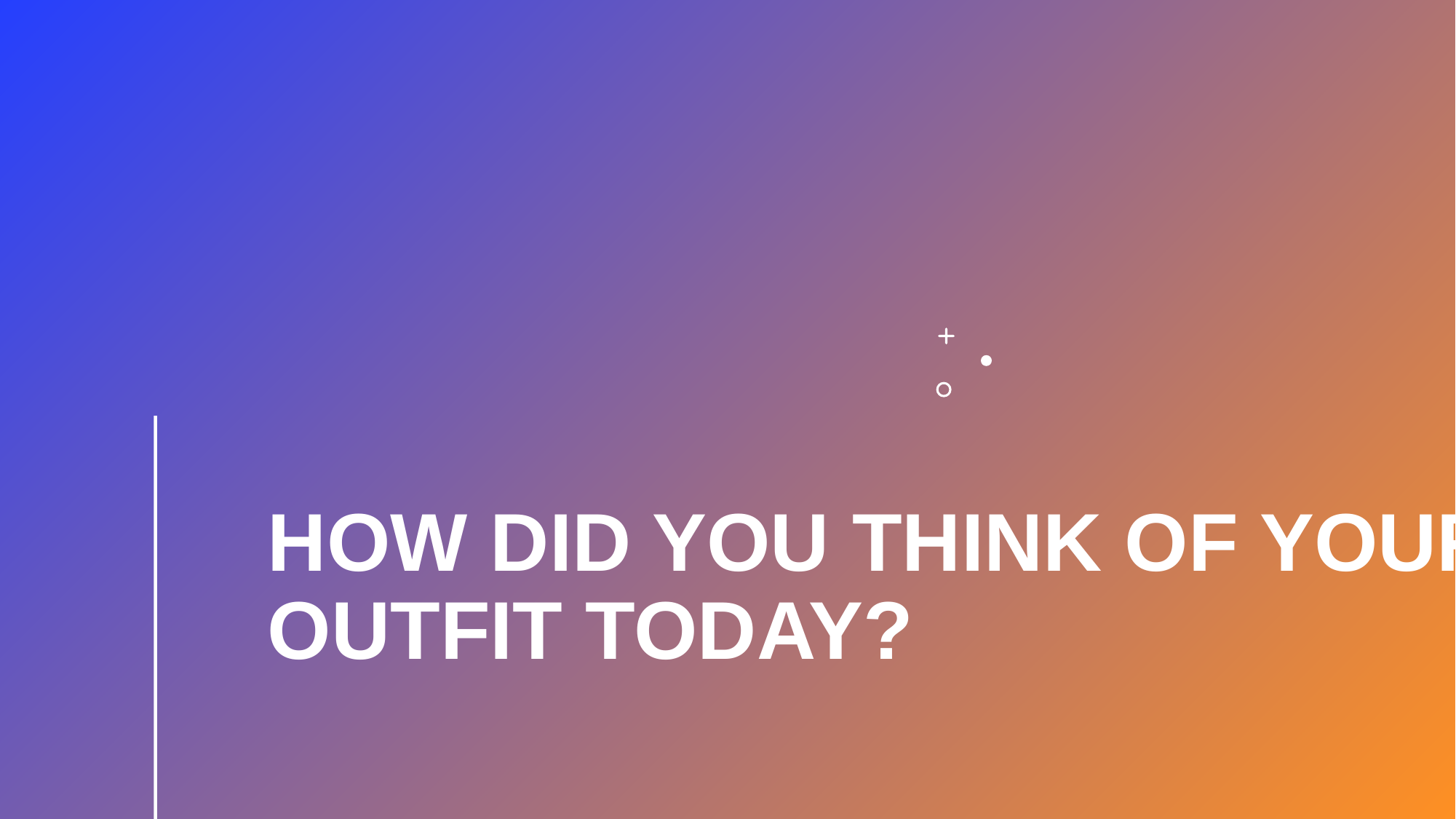

# How did you think of your outfit today?